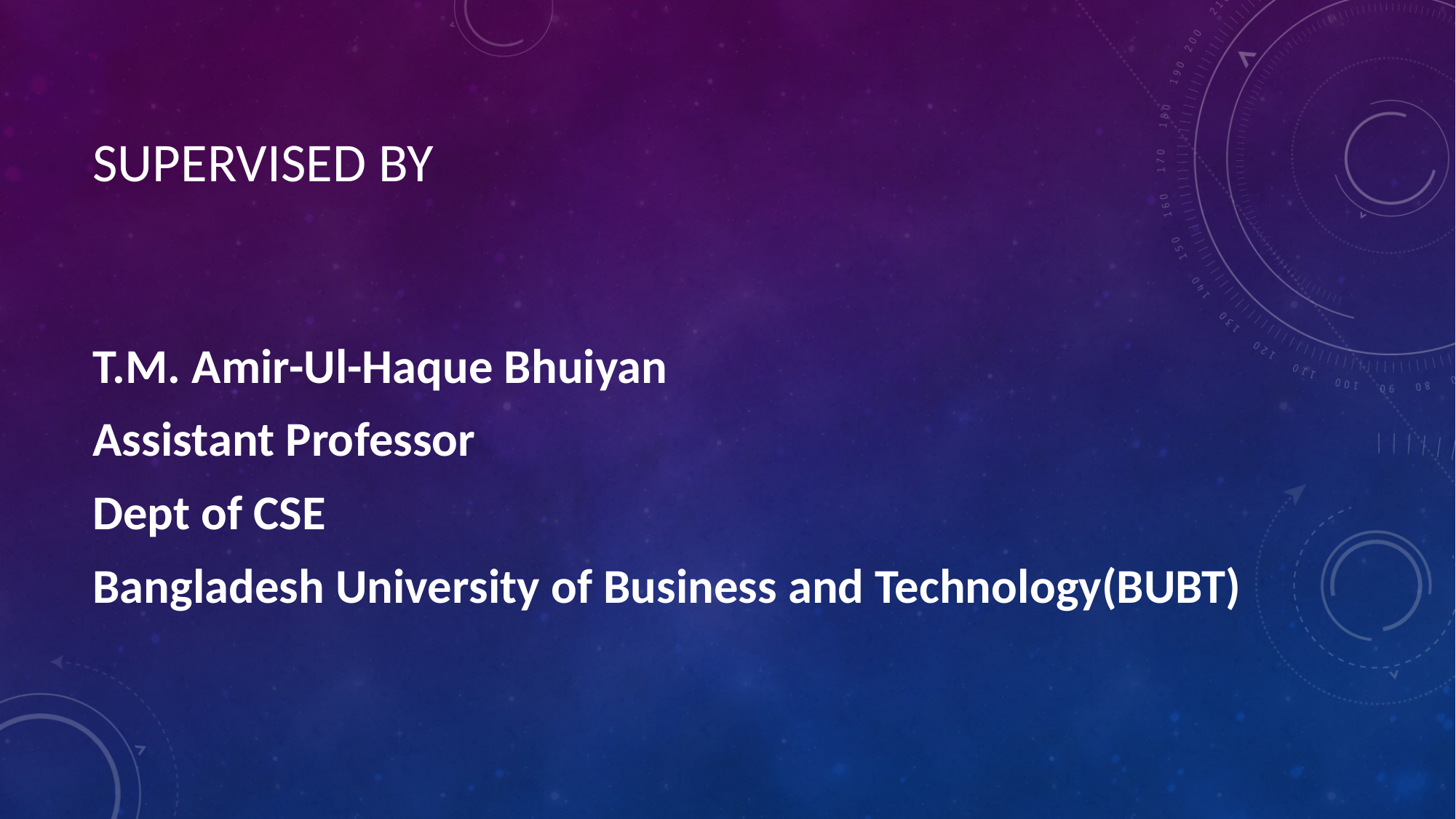

# Supervised by
T.M. Amir-Ul-Haque Bhuiyan
Assistant Professor
Dept of CSE
Bangladesh University of Business and Technology(BUBT)